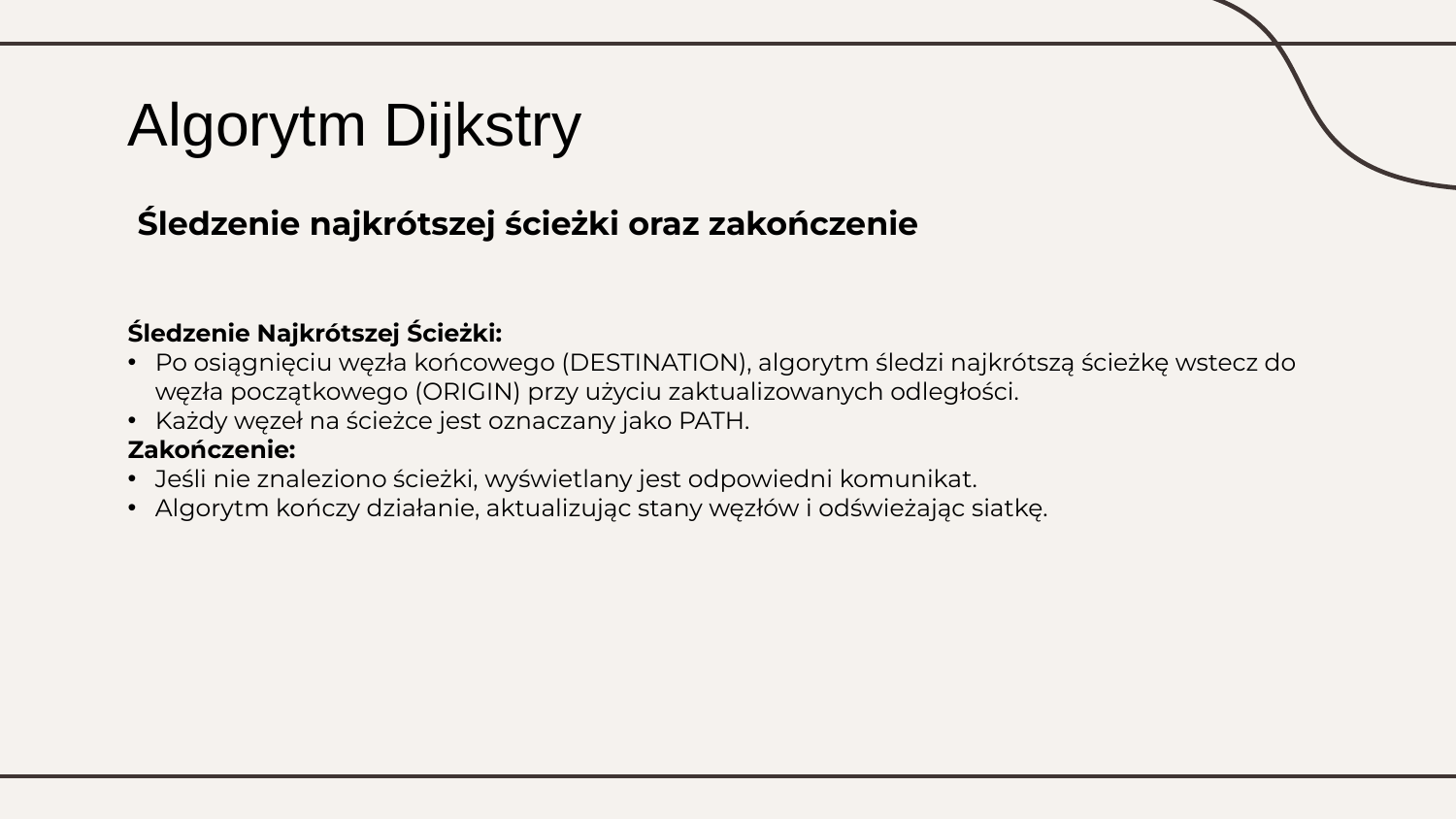

# Algorytm Dijkstry
Śledzenie najkrótszej ścieżki oraz zakończenie
Śledzenie Najkrótszej Ścieżki:
Po osiągnięciu węzła końcowego (DESTINATION), algorytm śledzi najkrótszą ścieżkę wstecz do węzła początkowego (ORIGIN) przy użyciu zaktualizowanych odległości.
Każdy węzeł na ścieżce jest oznaczany jako PATH.
Zakończenie:
Jeśli nie znaleziono ścieżki, wyświetlany jest odpowiedni komunikat.
Algorytm kończy działanie, aktualizując stany węzłów i odświeżając siatkę.